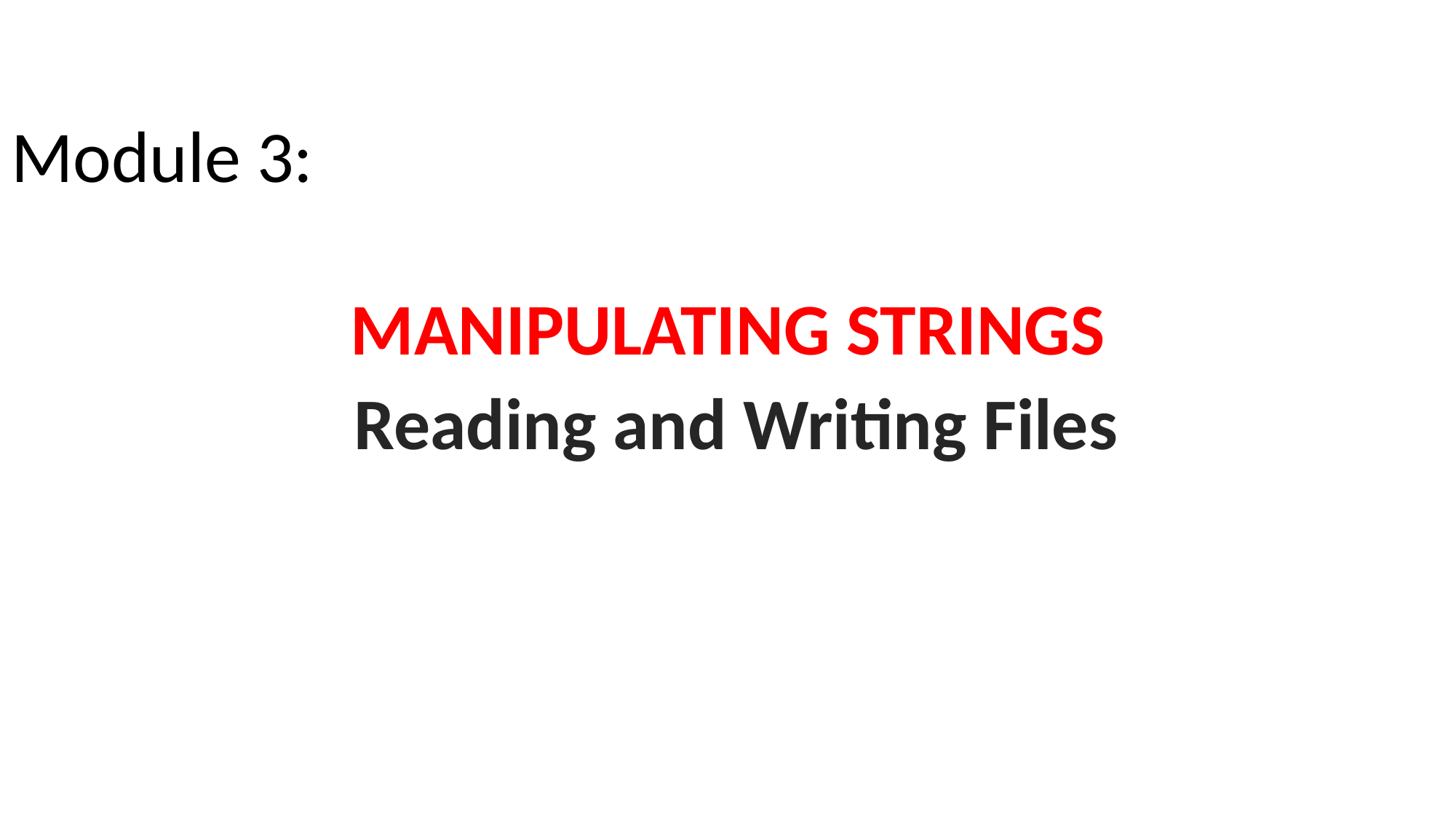

Module 3:
MANIPULATING STRINGS
Reading and Writing Files